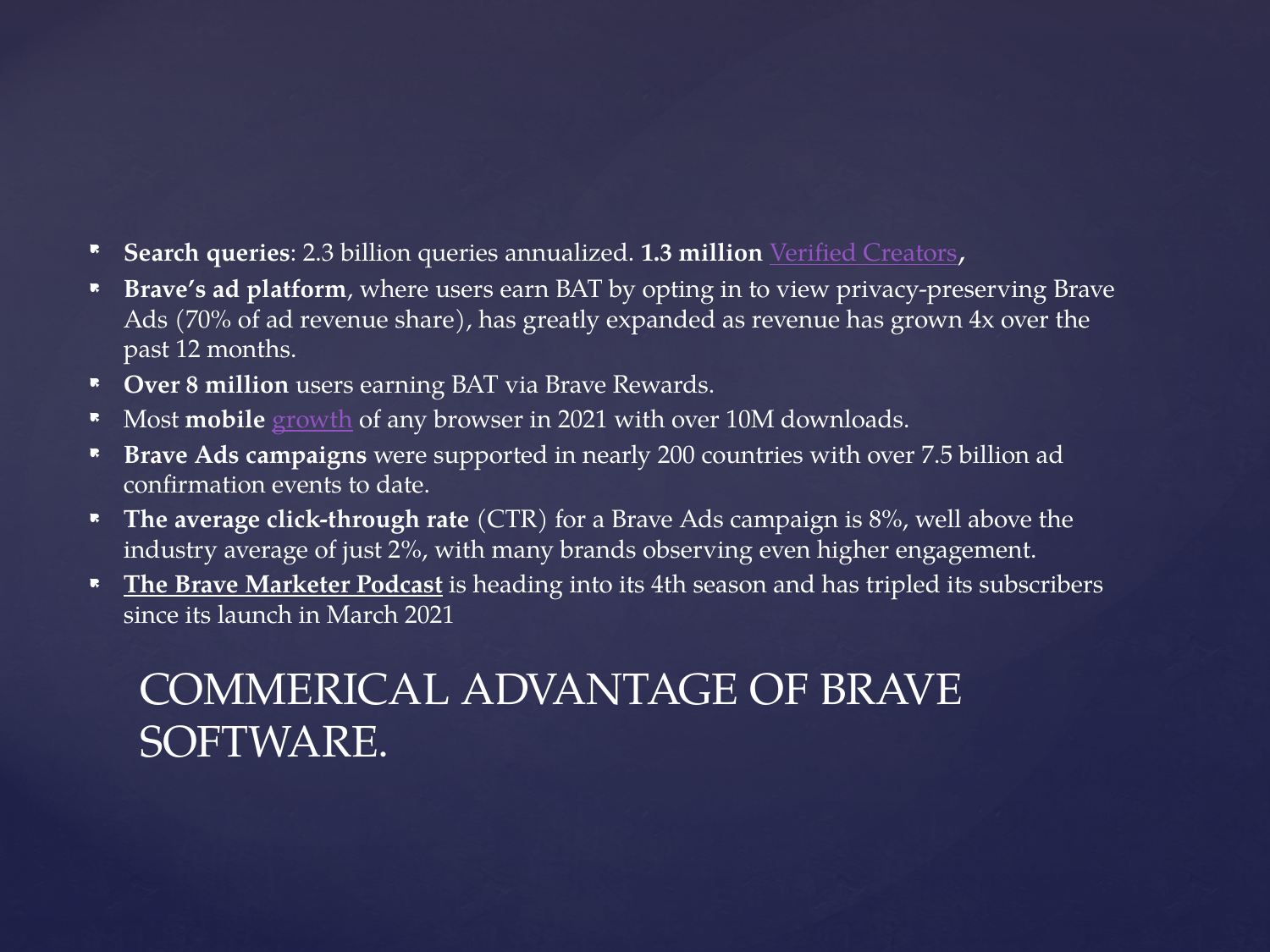

Search queries: 2.3 billion queries annualized. 1.3 million Verified Creators,
Brave’s ad platform, where users earn BAT by opting in to view privacy-preserving Brave Ads (70% of ad revenue share), has greatly expanded as revenue has grown 4x over the past 12 months.
Over 8 million users earning BAT via Brave Rewards.
Most mobile growth of any browser in 2021 with over 10M downloads.
Brave Ads campaigns were supported in nearly 200 countries with over 7.5 billion ad confirmation events to date.
The average click-through rate (CTR) for a Brave Ads campaign is 8%, well above the industry average of just 2%, with many brands observing even higher engagement.
The Brave Marketer Podcast is heading into its 4th season and has tripled its subscribers since its launch in March 2021

# COMMERICAL ADVANTAGE OF BRAVE SOFTWARE.